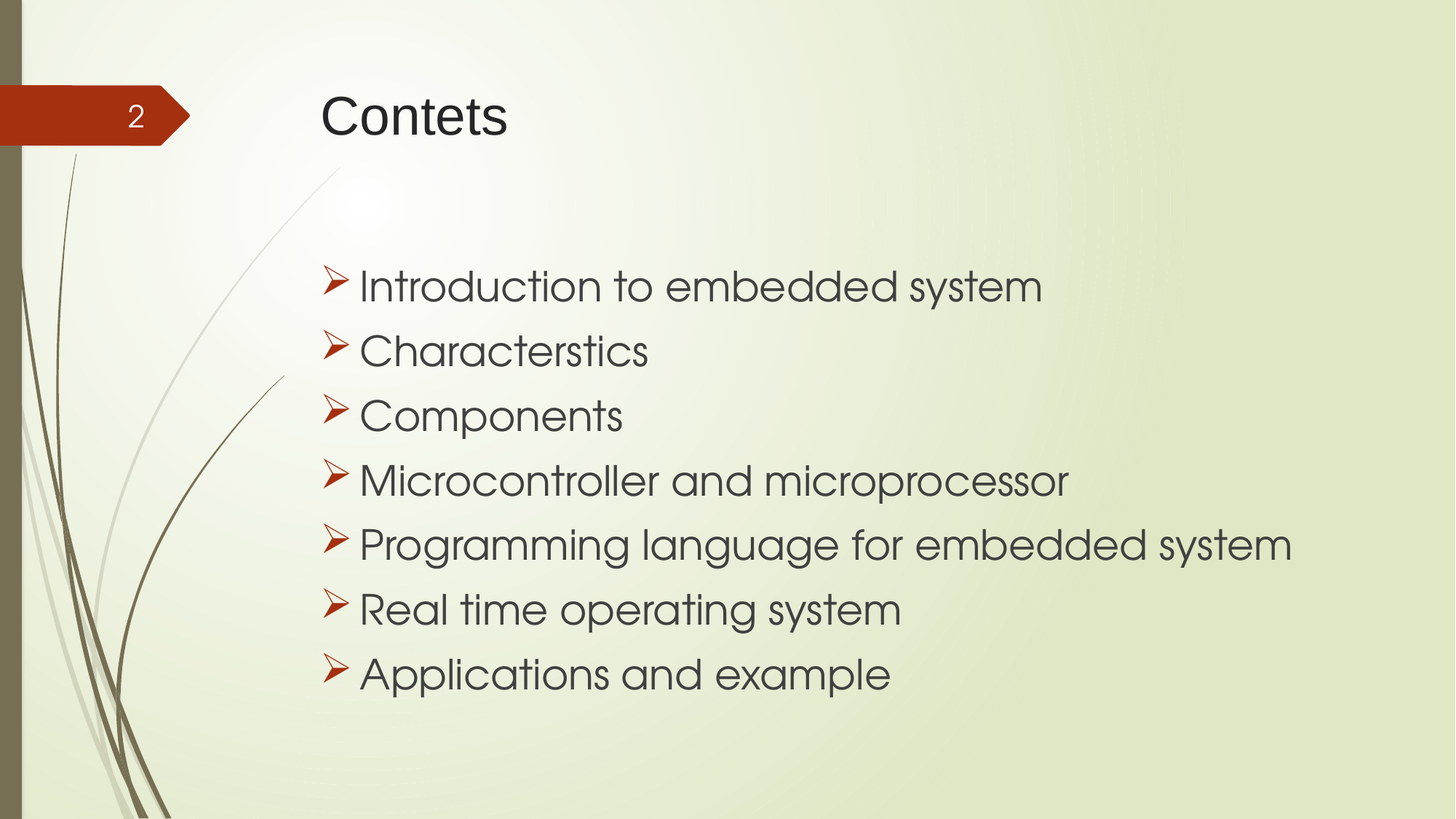

# Contets
2
Introduction to embedded system
Characterstics
Components
Microcontroller and microprocessor
Programming language for embedded system
Real time operating system
Applications and example